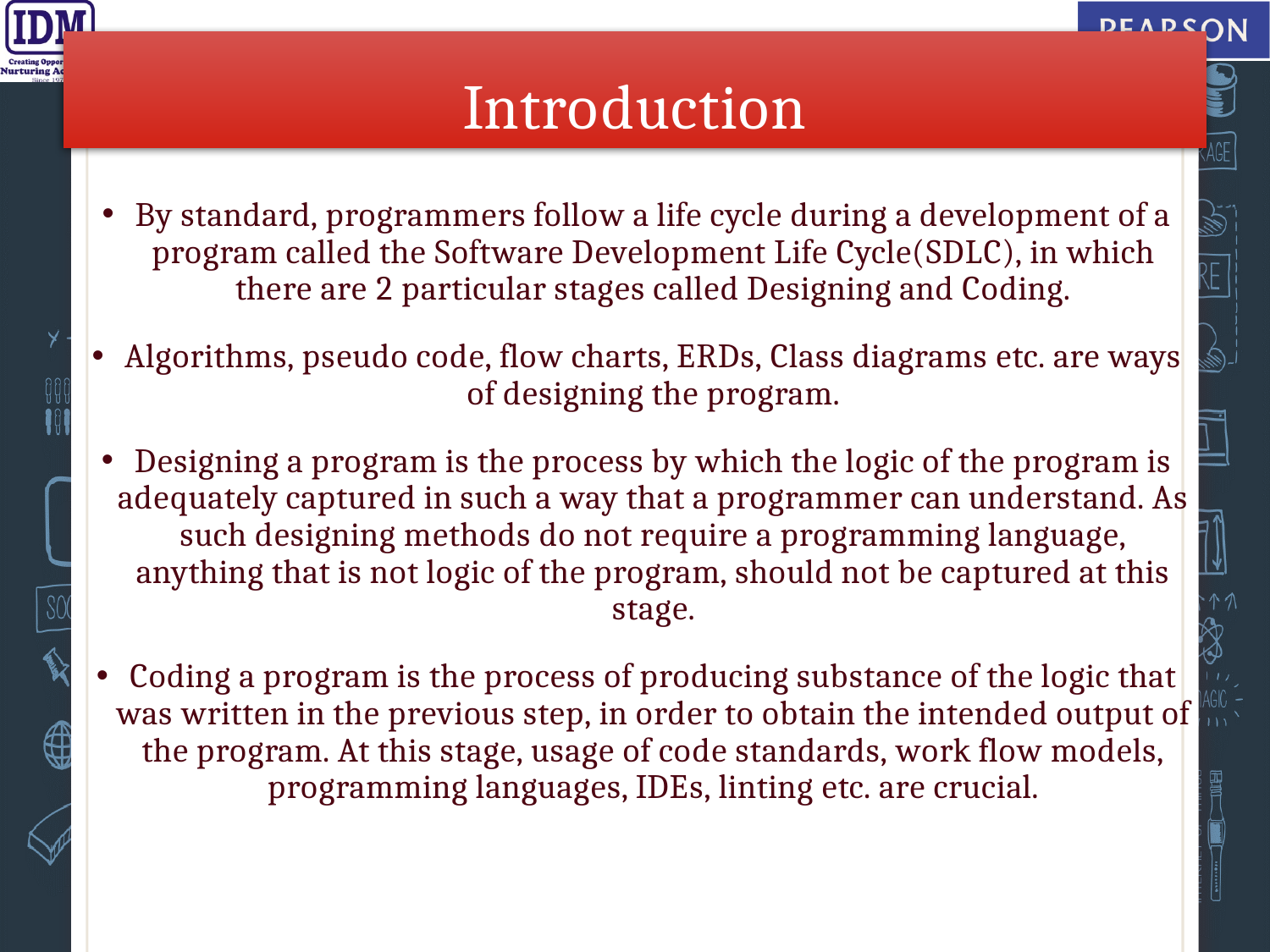

# Introduction
By standard, programmers follow a life cycle during a development of a program called the Software Development Life Cycle(SDLC), in which there are 2 particular stages called Designing and Coding.
Algorithms, pseudo code, flow charts, ERDs, Class diagrams etc. are ways of designing the program.
Designing a program is the process by which the logic of the program is adequately captured in such a way that a programmer can understand. As such designing methods do not require a programming language, anything that is not logic of the program, should not be captured at this stage.
Coding a program is the process of producing substance of the logic that was written in the previous step, in order to obtain the intended output of the program. At this stage, usage of code standards, work flow models, programming languages, IDEs, linting etc. are crucial.